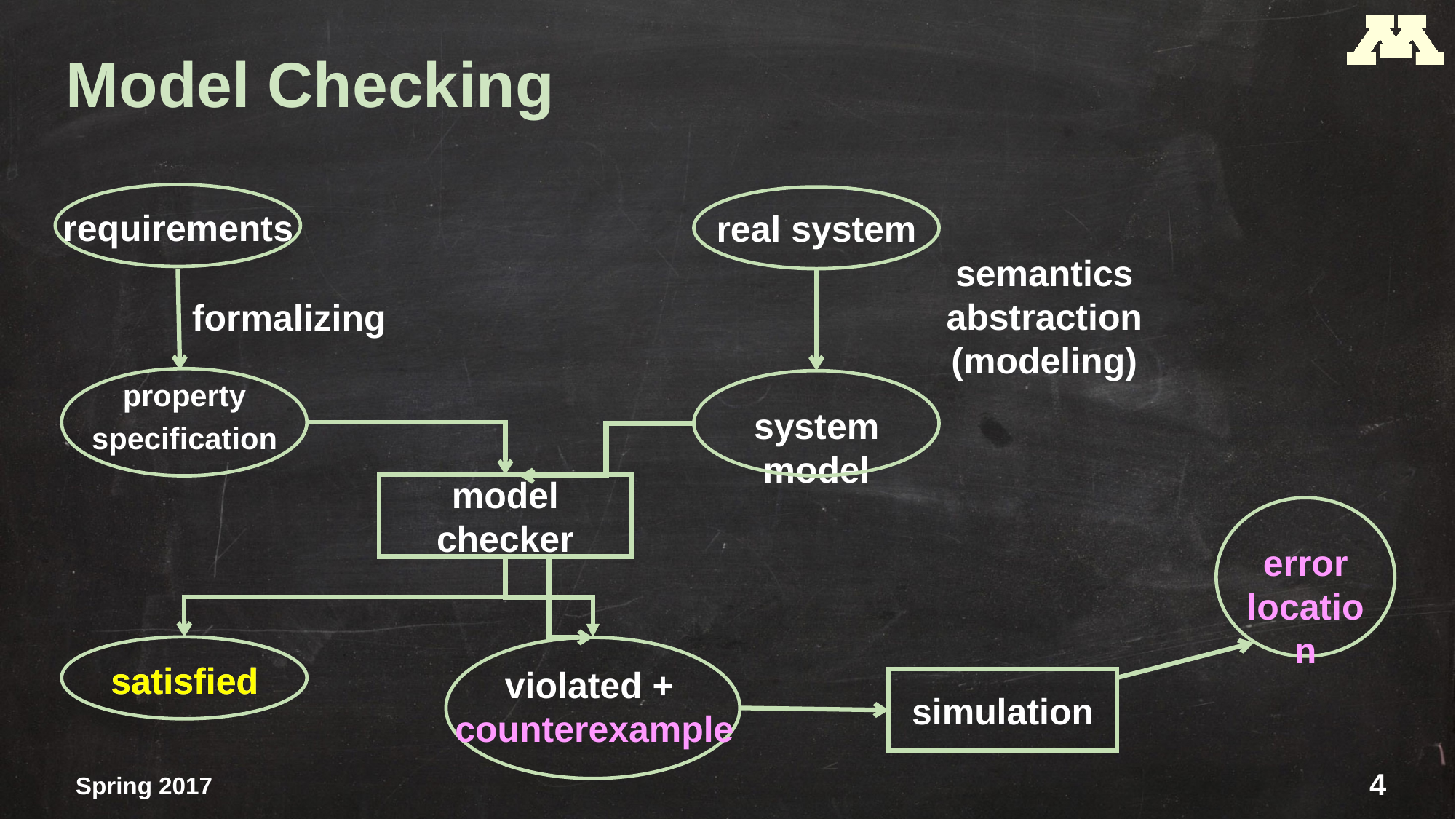

# Model Checking

requirements

real system
semantics
abstraction (modeling)
formalizing
property specification

system model
model checker

error location

satisfied

violated +
counterexample
satisfied
simulation
Spring 2017
4